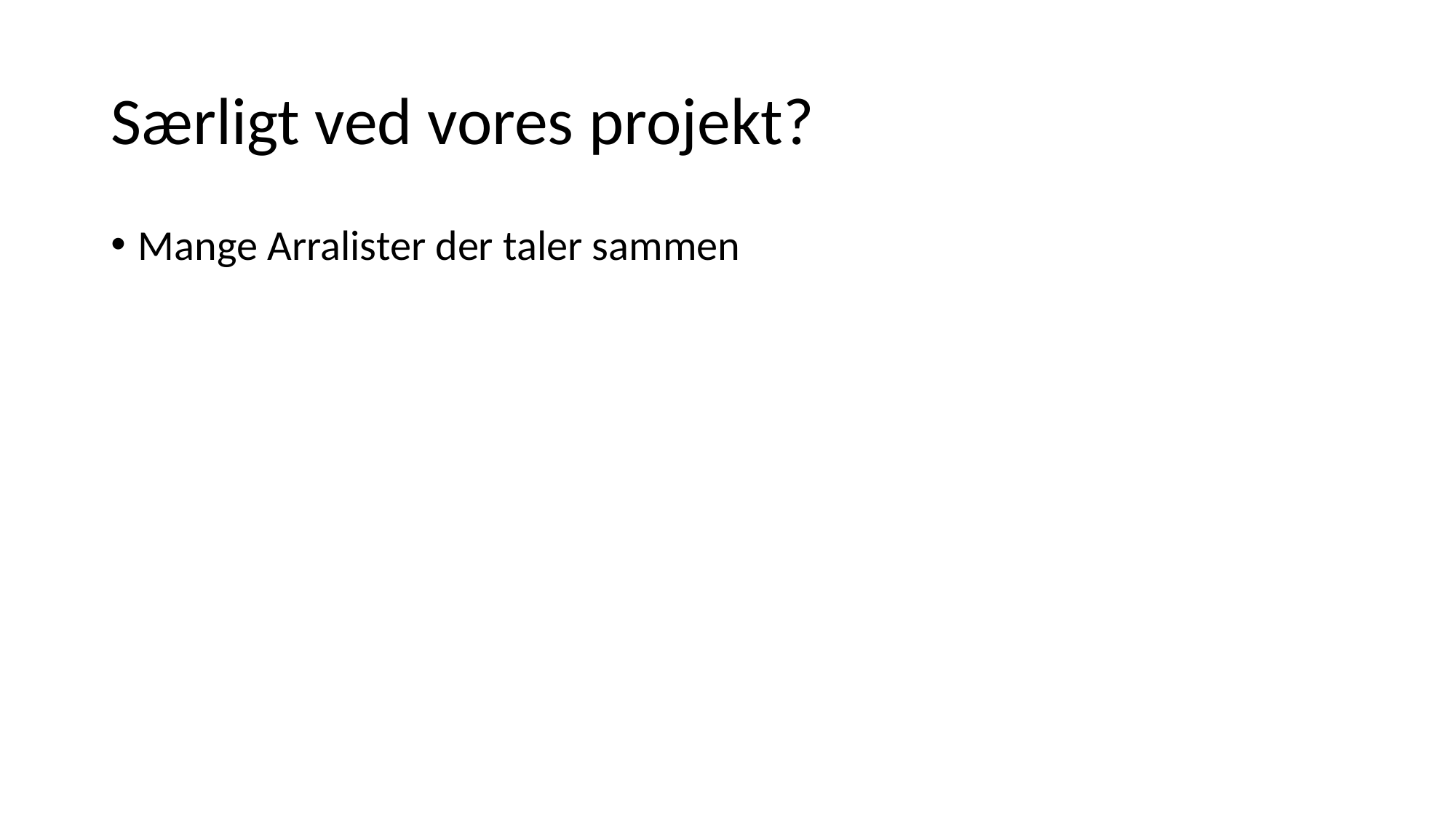

# Særligt ved vores projekt?
Mange Arralister der taler sammen